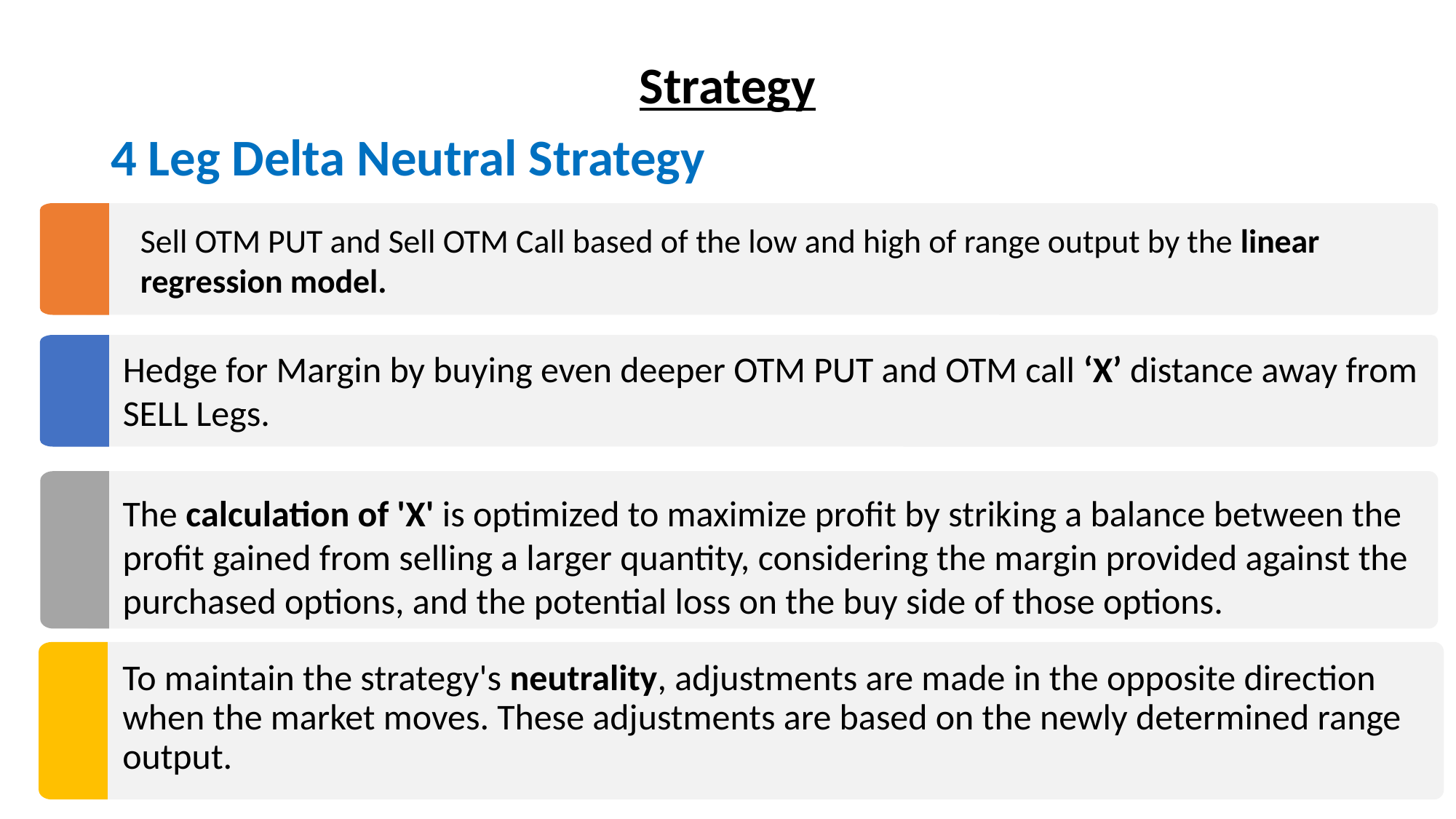

# Strategy
4 Leg Delta Neutral Strategy

Sell OTM PUT and Sell OTM Call based of the low and high of range output by the linear regression model.

Hedge for Margin by buying even deeper OTM PUT and OTM call ‘X’ distance away from SELL Legs.

The calculation of 'X' is optimized to maximize profit by striking a balance between the profit gained from selling a larger quantity, considering the margin provided against the purchased options, and the potential loss on the buy side of those options.

To maintain the strategy's neutrality, adjustments are made in the opposite direction when the market moves. These adjustments are based on the newly determined range output.